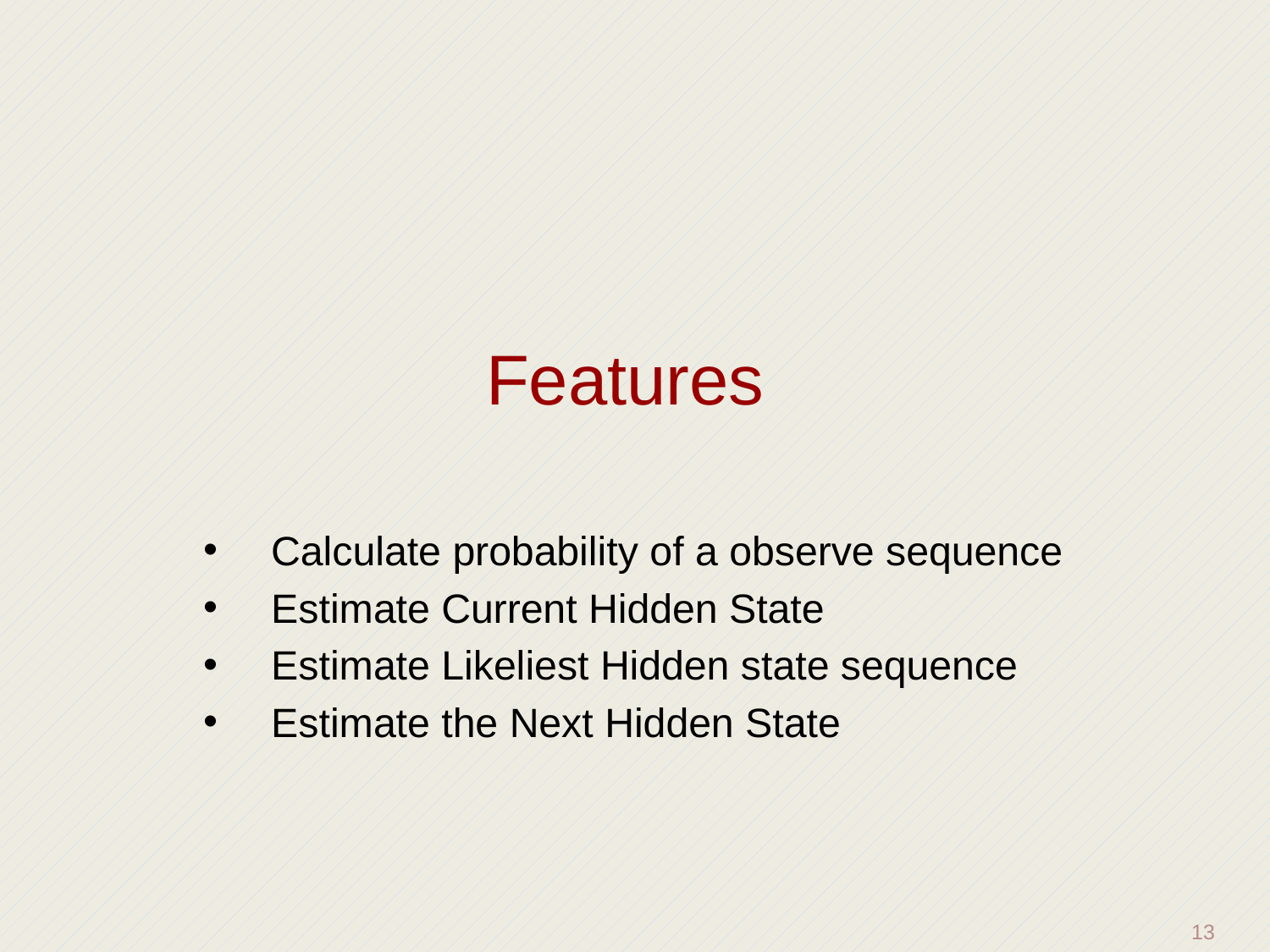

# Features
Calculate probability of a observe sequence
Estimate Current Hidden State
Estimate Likeliest Hidden state sequence
Estimate the Next Hidden State
13